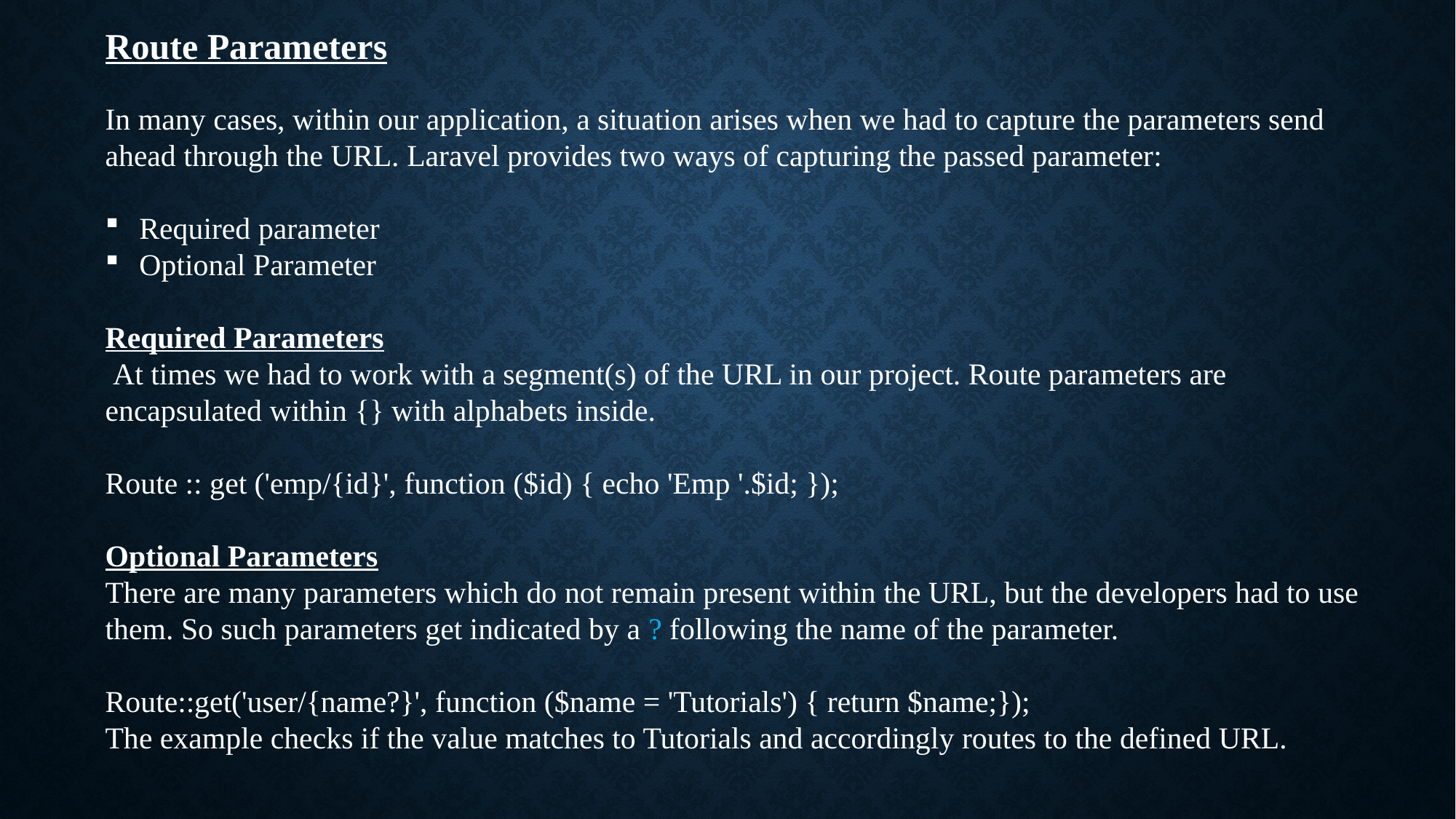

Route Parameters

In many cases, within our application, a situation arises when we had to capture the parameters send ahead through the URL. Laravel provides two ways of capturing the passed parameter:

Required parameter
Optional Parameter

Required Parameters
 At times we had to work with a segment(s) of the URL in our project. Route parameters are encapsulated within {} with alphabets inside.

Route :: get ('emp/{id}', function ($id) { echo 'Emp '.$id; });
Optional Parameters
There are many parameters which do not remain present within the URL, but the developers had to use them. So such parameters get indicated by a ? following the name of the parameter.

Route::get('user/{name?}', function ($name = 'Tutorials') { return $name;});
The example checks if the value matches to Tutorials and accordingly routes to the defined URL.